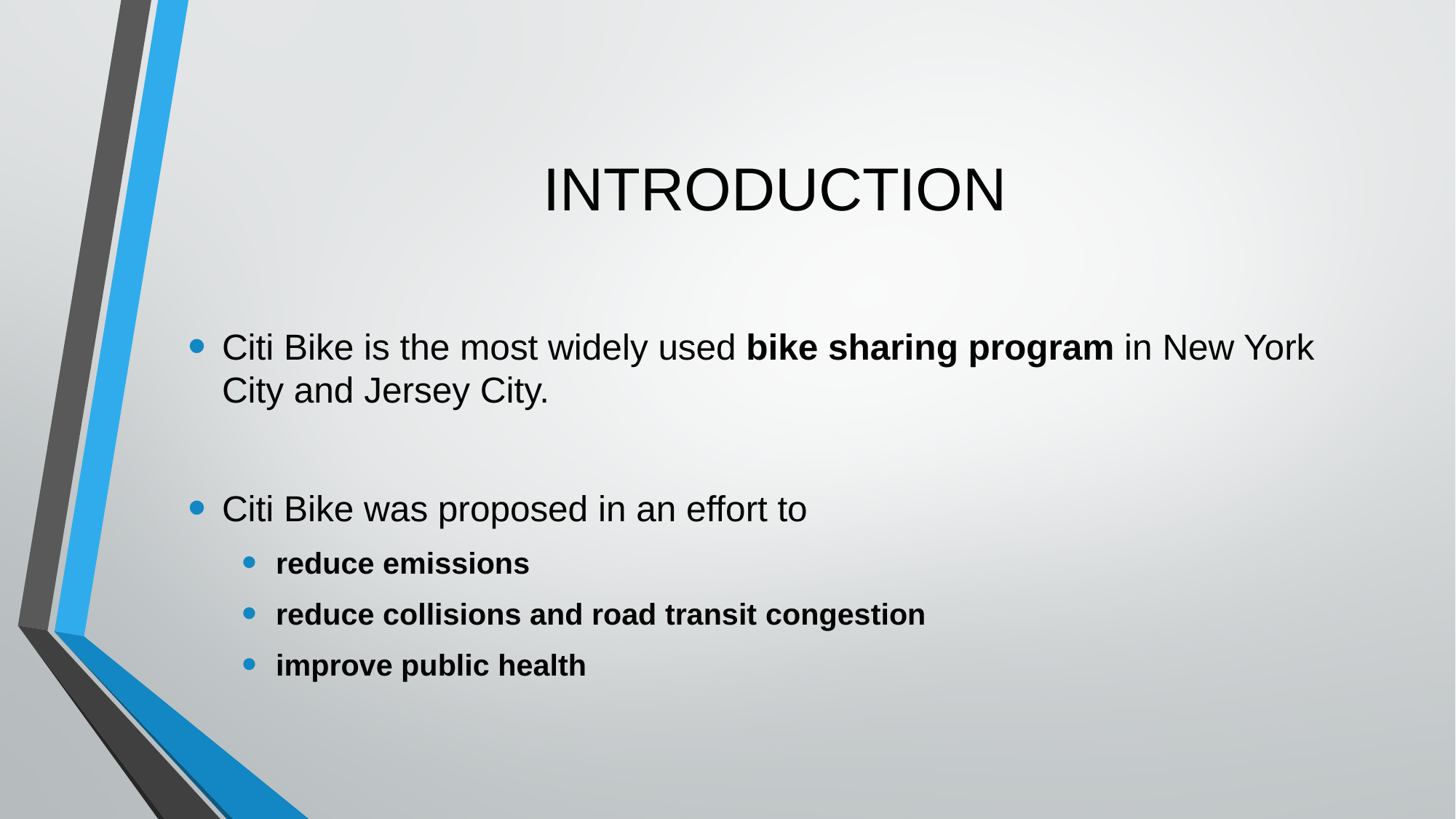

# INTRODUCTION
Citi Bike is the most widely used bike sharing program in New York City and Jersey City.

Citi Bike was proposed in an effort to
reduce emissions
reduce collisions and road transit congestion
improve public health